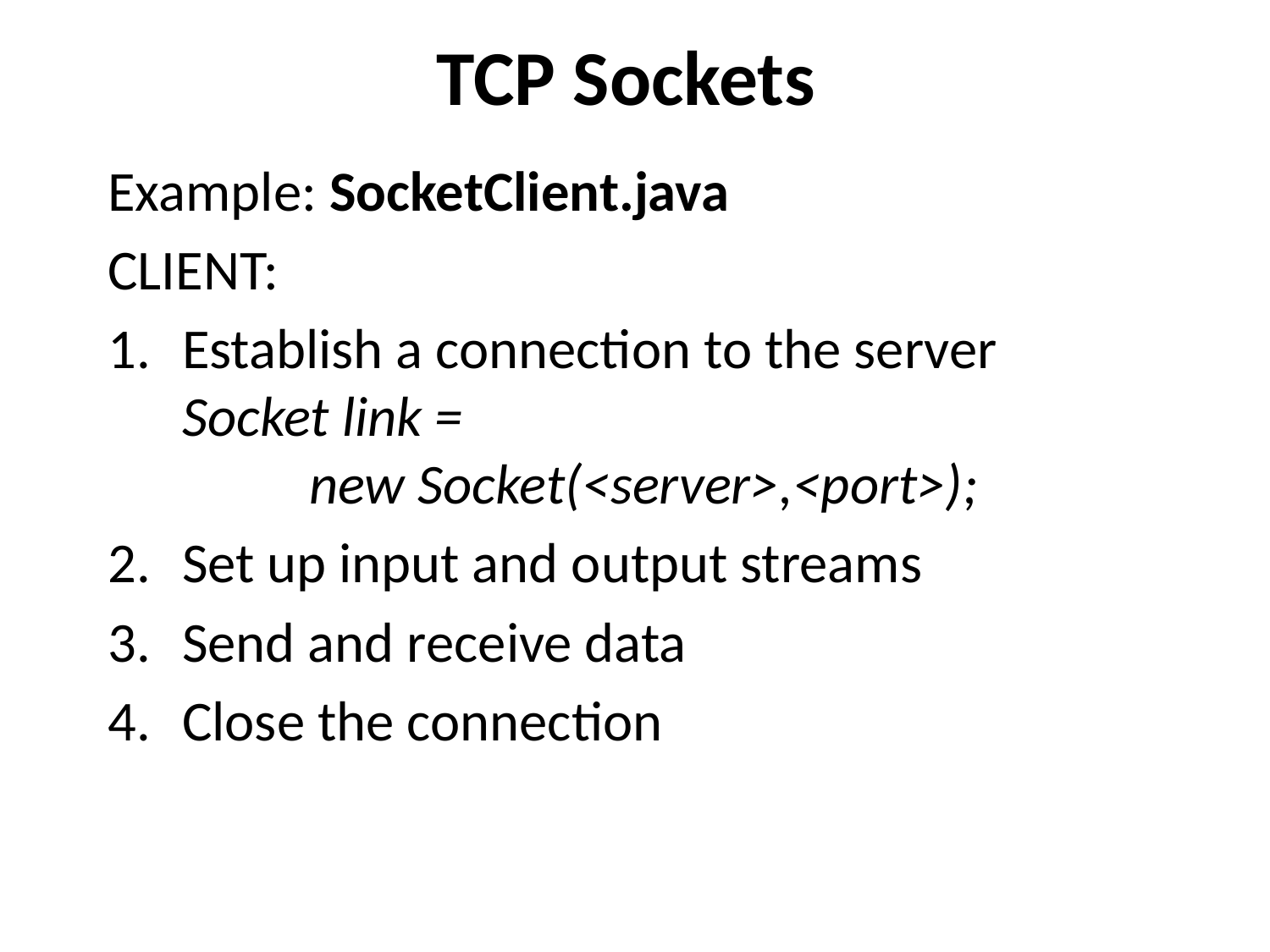

# TCP Sockets
Example: SocketClient.java
CLIENT:
Establish a connection to the server
Socket link =
	new Socket(<server>,<port>);
Set up input and output streams
Send and receive data
Close the connection